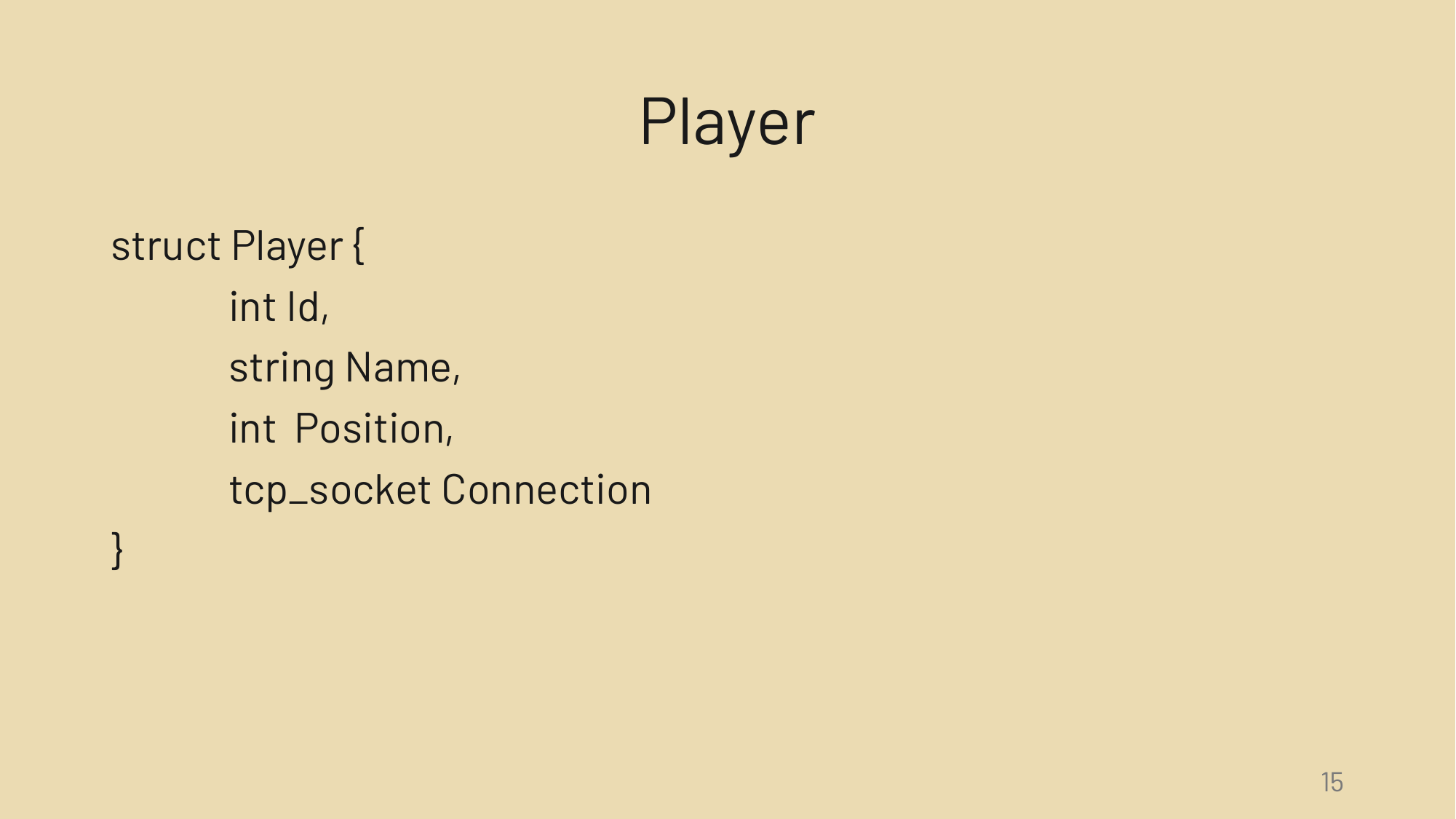

# Player
struct Player {
	 int Id,
	 string Name,
	 int  Position,
	 tcp_socket Connection
}
15